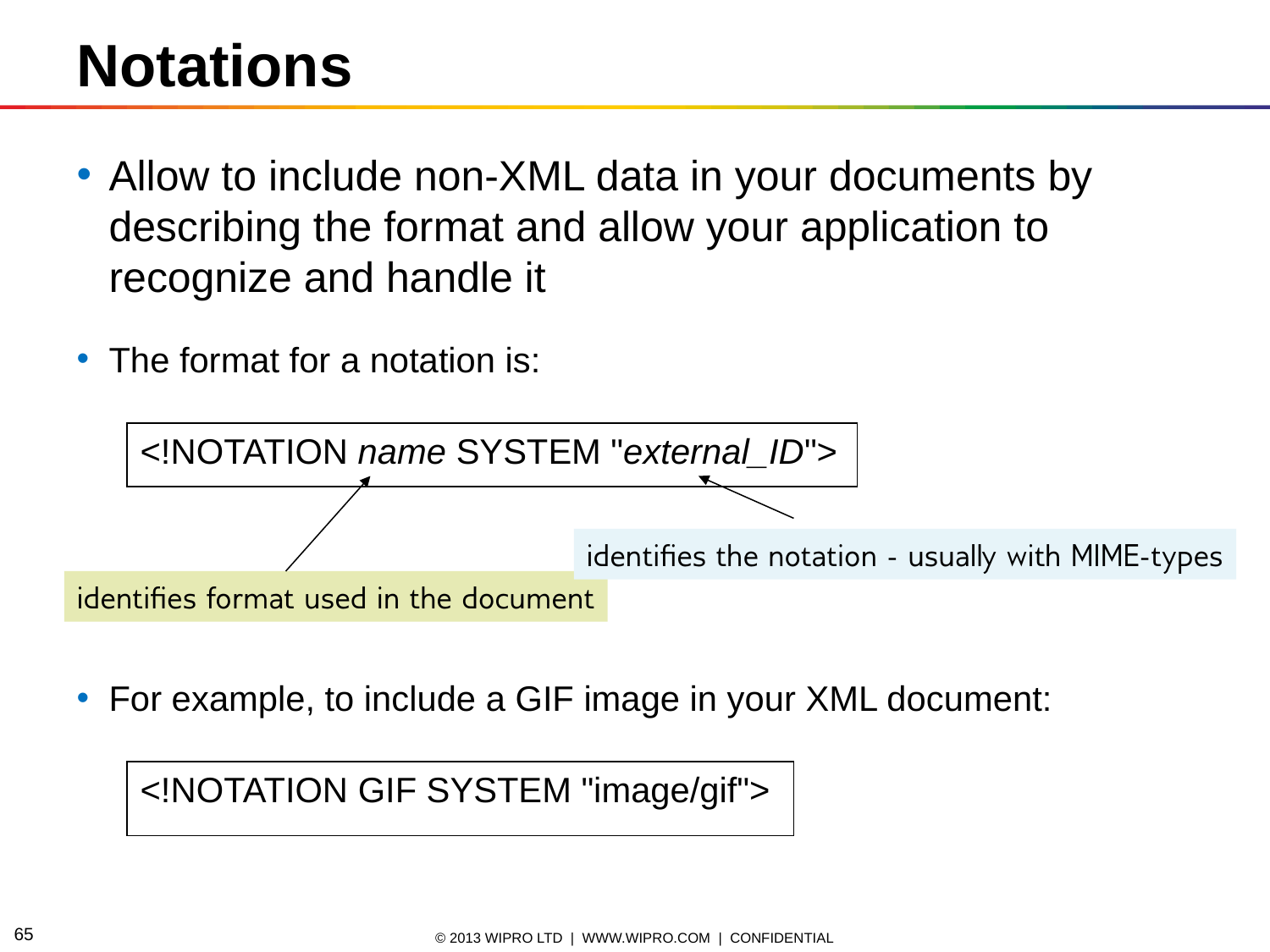

Notations
Allow to include non-XML data in your documents by describing the format and allow your application to recognize and handle it

The format for a notation is:
<!NOTATION name SYSTEM "external_ID">

For example, to include a GIF image in your XML document:
<!NOTATION GIF SYSTEM "image/gif">

identifies the notation - usually with MIME-types
identifies format used in the document